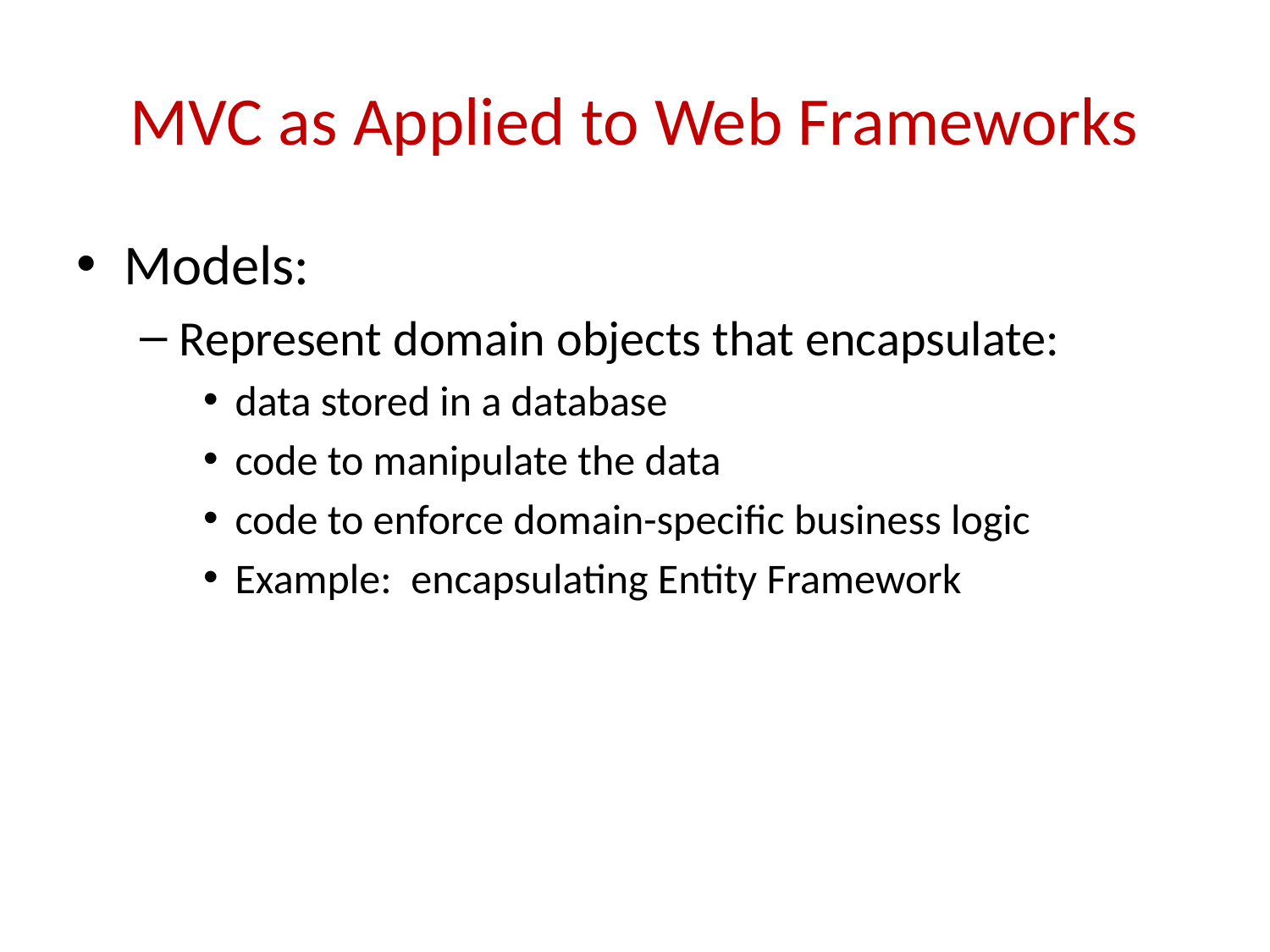

# MVC as Applied to Web Frameworks
Models:
Represent domain objects that encapsulate:
data stored in a database
code to manipulate the data
code to enforce domain-specific business logic
Example:  encapsulating Entity Framework